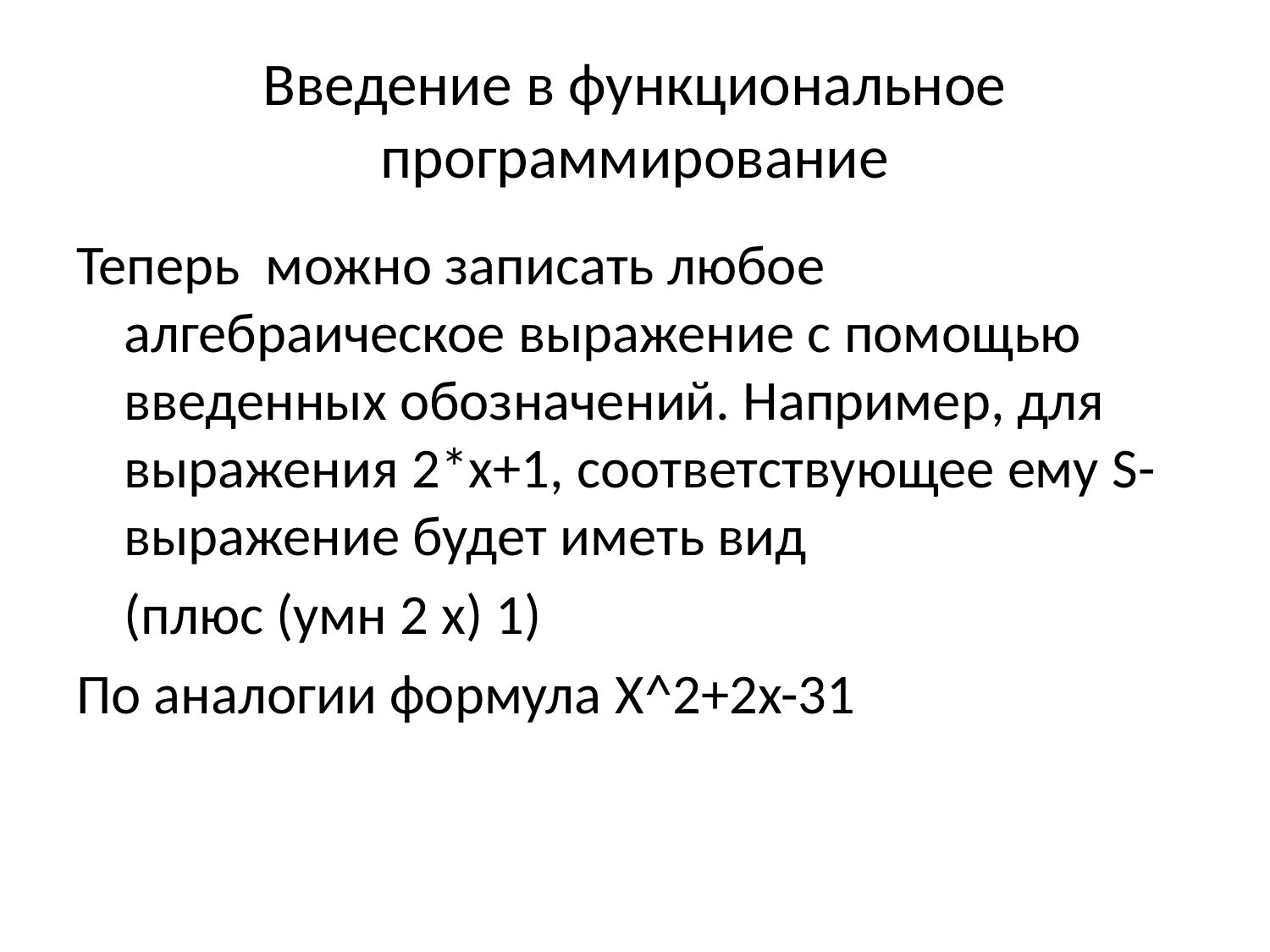

# Введение в функциональное программирование
Теперь  можно записать любое алгебраическое выражение с помощью введенных обозначений. Например, для выражения 2*x+1, соответствующее ему S-выражение будет иметь вид
	(плюс (умн 2 x) 1)
По аналогии формула X^2+2x-31